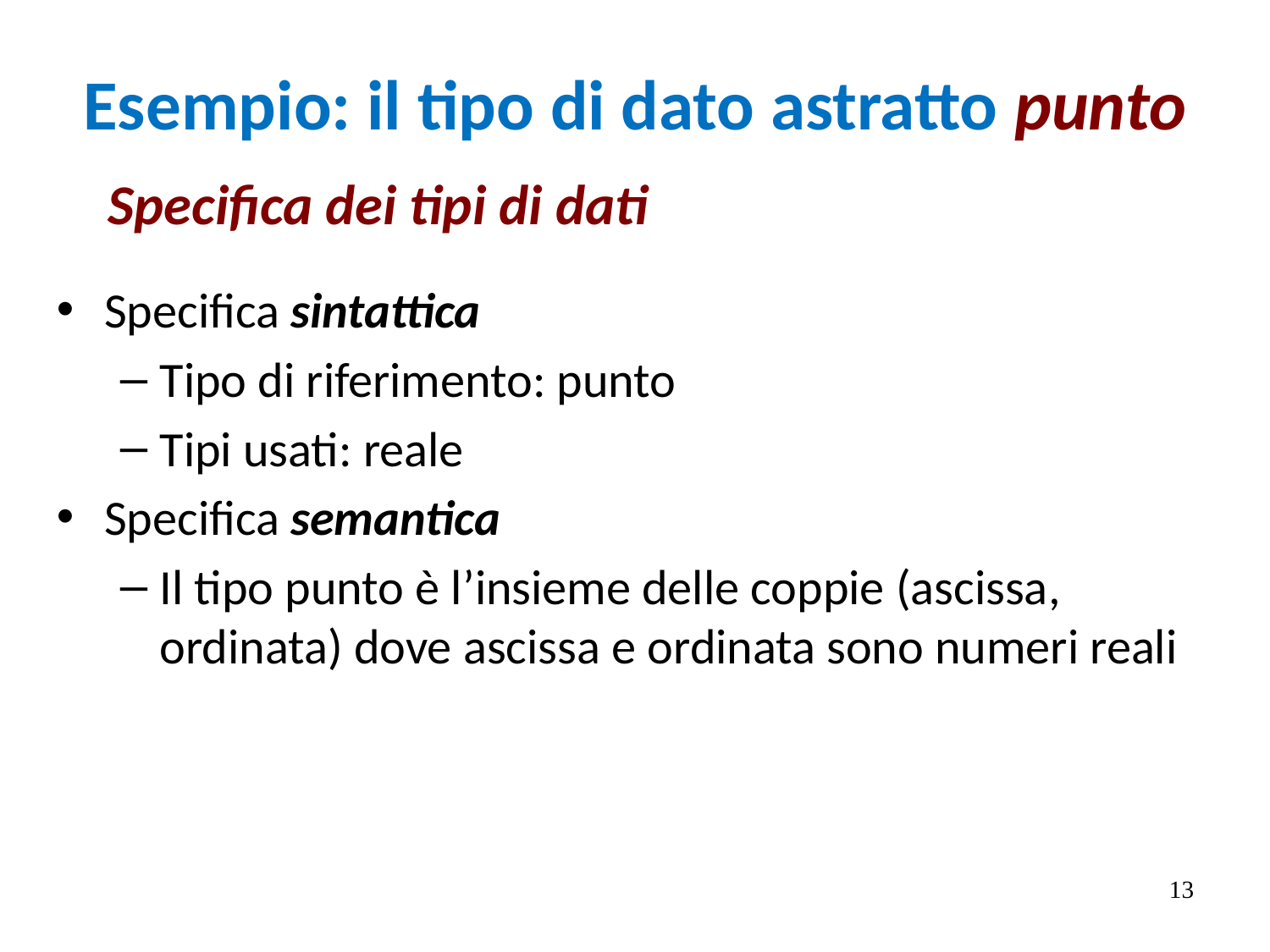

# Esempio: il tipo di dato astratto punto
Specifica dei tipi di dati
Specifica sintattica
Tipo di riferimento: punto
Tipi usati: reale
Specifica semantica
Il tipo punto è l’insieme delle coppie (ascissa, ordinata) dove ascissa e ordinata sono numeri reali

13